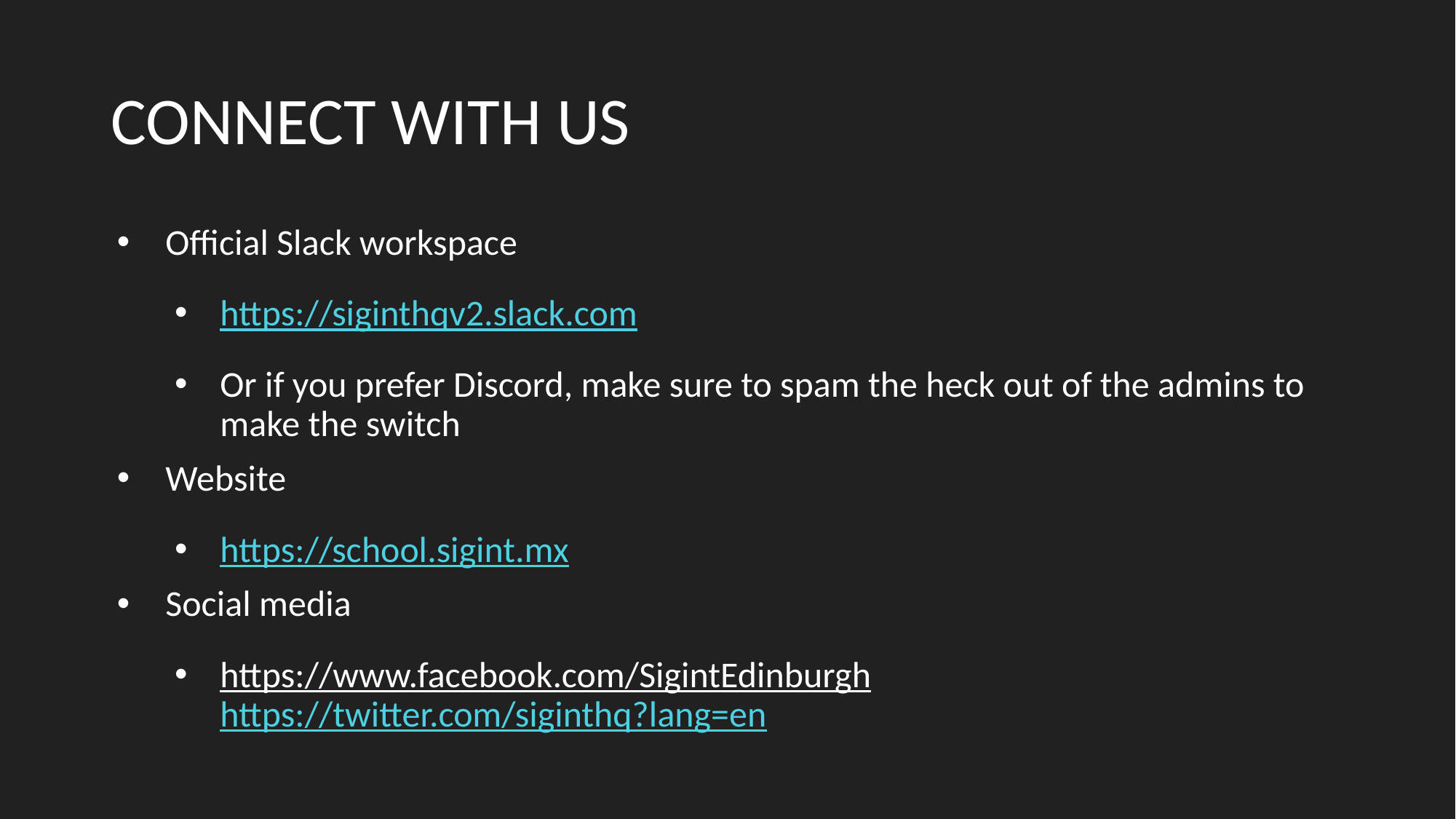

# CONNECT WITH US
Official Slack workspace
https://siginthqv2.slack.com
Or if you prefer Discord, make sure to spam the heck out of the admins to make the switch
Website
https://school.sigint.mx
Social media
https://www.facebook.com/SigintEdinburgh https://twitter.com/siginthq?lang=en